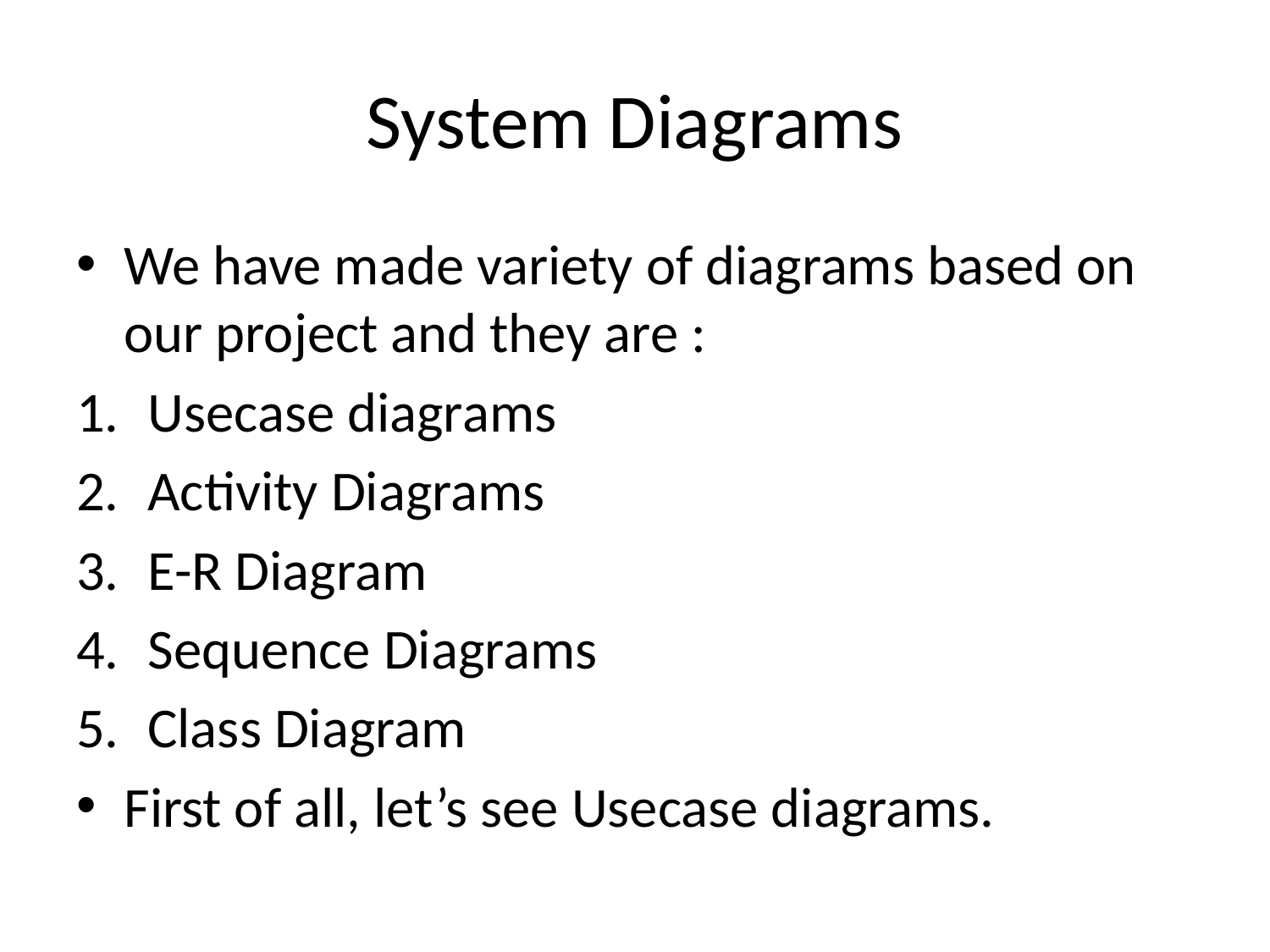

# System Diagrams
We have made variety of diagrams based on our project and they are :
Usecase diagrams
Activity Diagrams
E-R Diagram
Sequence Diagrams
Class Diagram
First of all, let’s see Usecase diagrams.